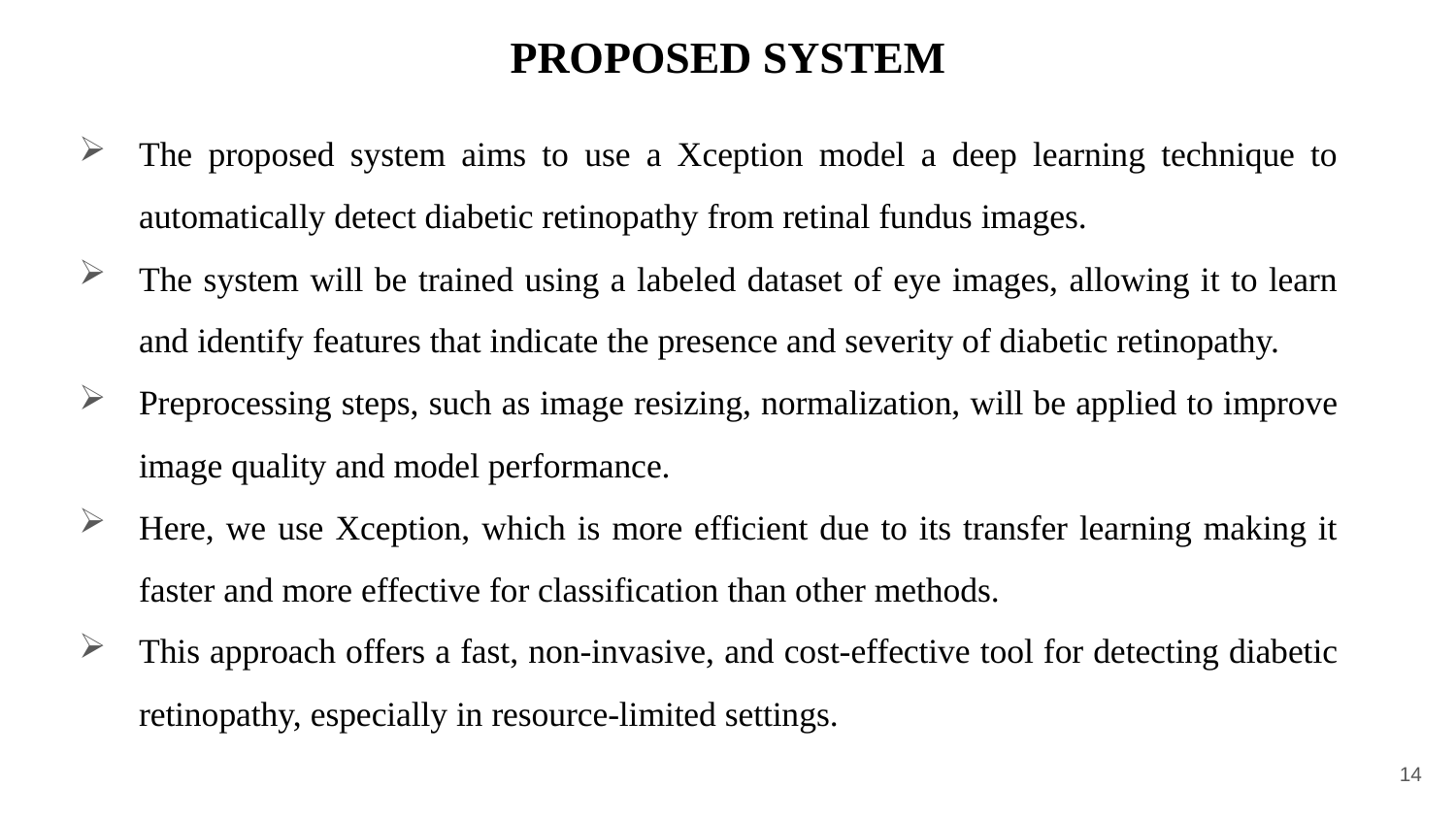

# PROPOSED SYSTEM
The proposed system aims to use a Xception model a deep learning technique to automatically detect diabetic retinopathy from retinal fundus images.
The system will be trained using a labeled dataset of eye images, allowing it to learn and identify features that indicate the presence and severity of diabetic retinopathy.
Preprocessing steps, such as image resizing, normalization, will be applied to improve image quality and model performance.
Here, we use Xception, which is more efficient due to its transfer learning making it faster and more effective for classification than other methods.
This approach offers a fast, non-invasive, and cost-effective tool for detecting diabetic retinopathy, especially in resource-limited settings.
14